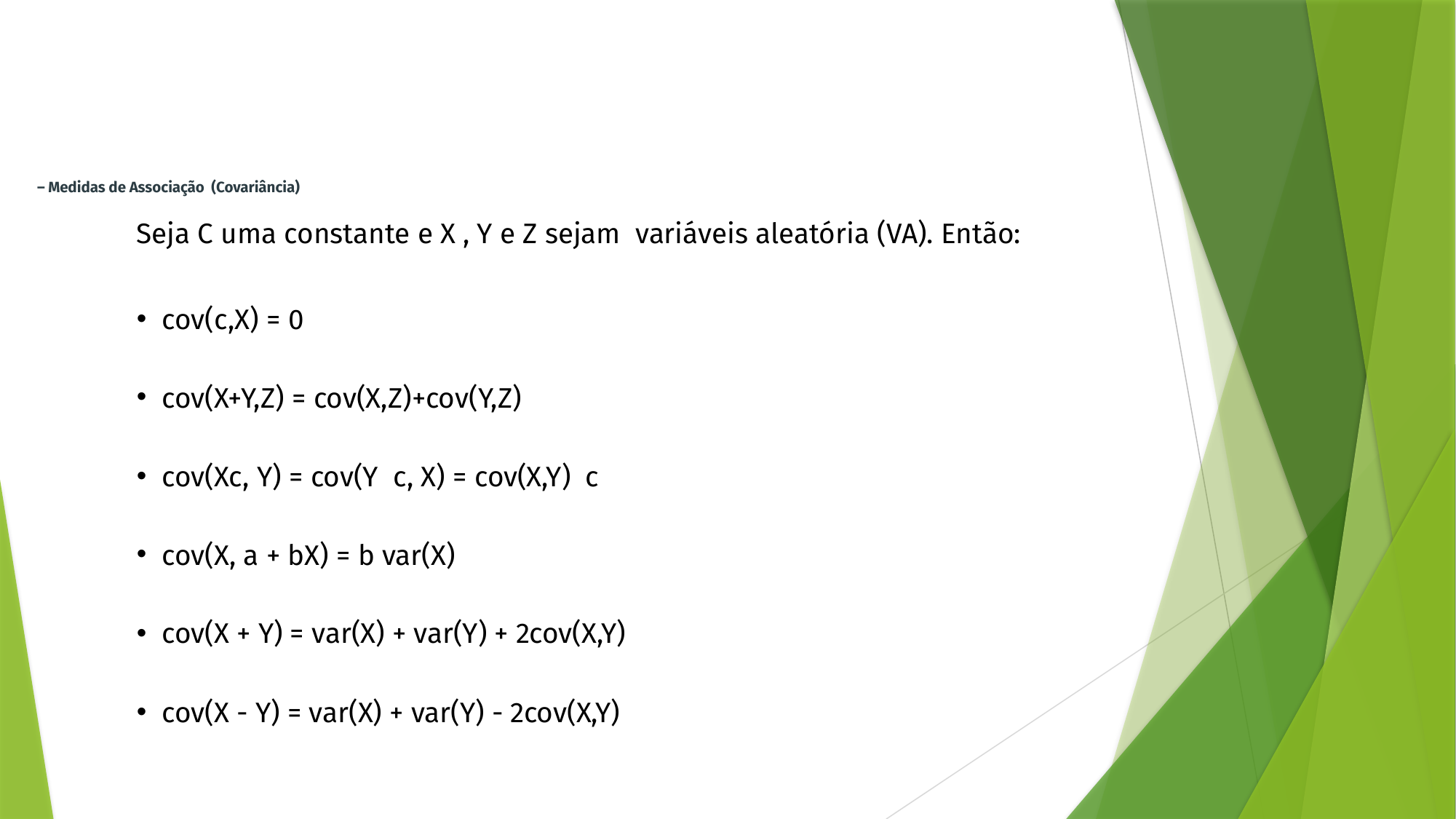

# – Medidas de Associação  (Covariância)
Seja C uma constante e X , Y e Z sejam  variáveis aleatória (VA). Então:

cov(c,X) = 0

cov(X+Y,Z) = cov(X,Z)+cov(Y,Z)

cov(Xc, Y) = cov(Y  c, X) = cov(X,Y)  c

cov(X, a + bX) = b var(X)

cov(X + Y) = var(X) + var(Y) + 2cov(X,Y)

cov(X - Y) = var(X) + var(Y) - 2cov(X,Y)